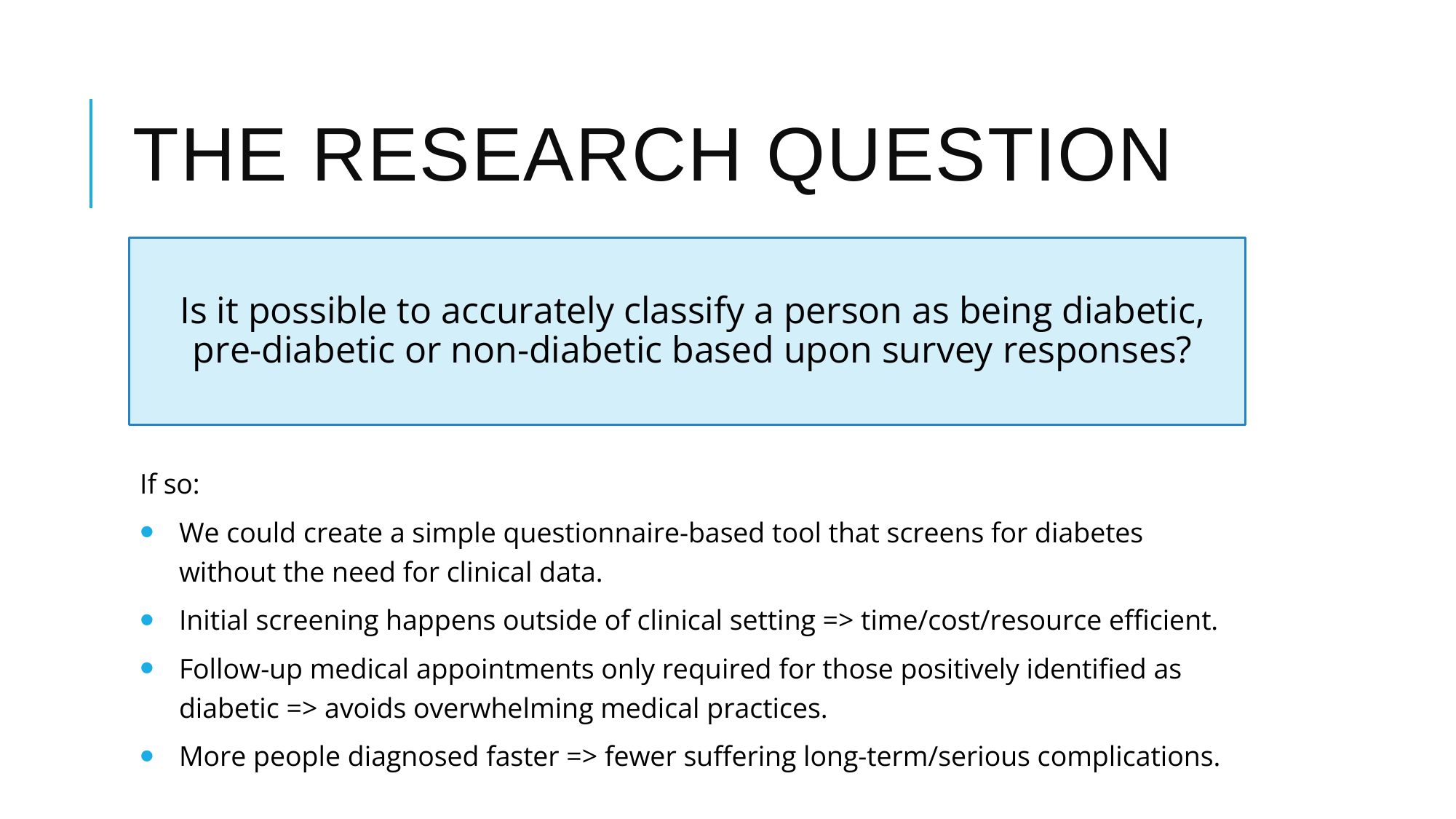

# THE RESEARCH QUESTION
Is it possible to accurately classify a person as being diabetic, pre-diabetic or non-diabetic based upon survey responses?
If so:
We could create a simple questionnaire-based tool that screens for diabetes without the need for clinical data.
Initial screening happens outside of clinical setting => time/cost/resource efficient.
Follow-up medical appointments only required for those positively identified as diabetic => avoids overwhelming medical practices.
More people diagnosed faster => fewer suffering long-term/serious complications.